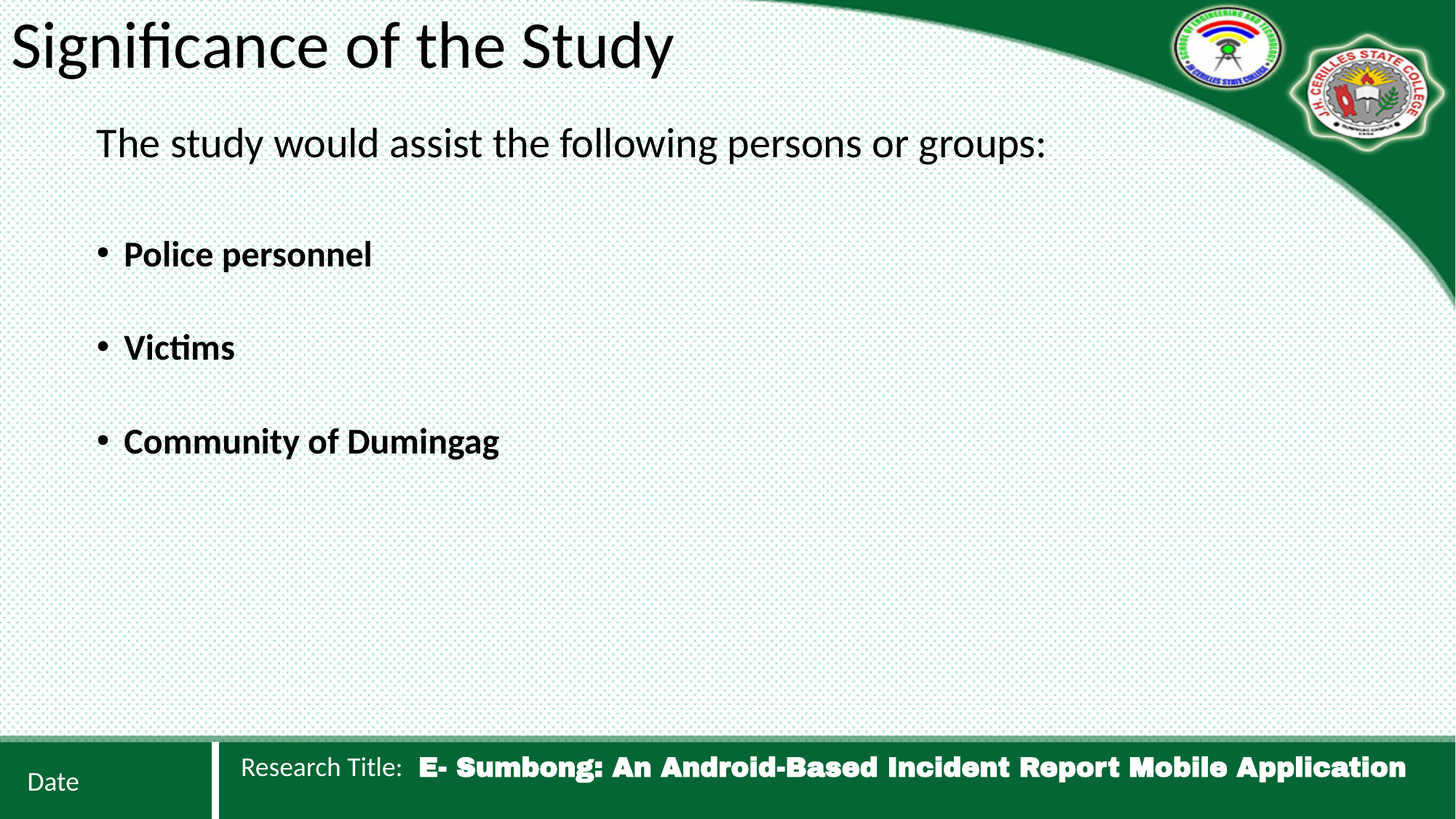

# Significance of the Study
The study would assist the following persons or groups:

Police personnel

Victims

Community of Dumingag

Research Title:  E- Sumbong: An Android-Based Incident Report Mobile Application
Date